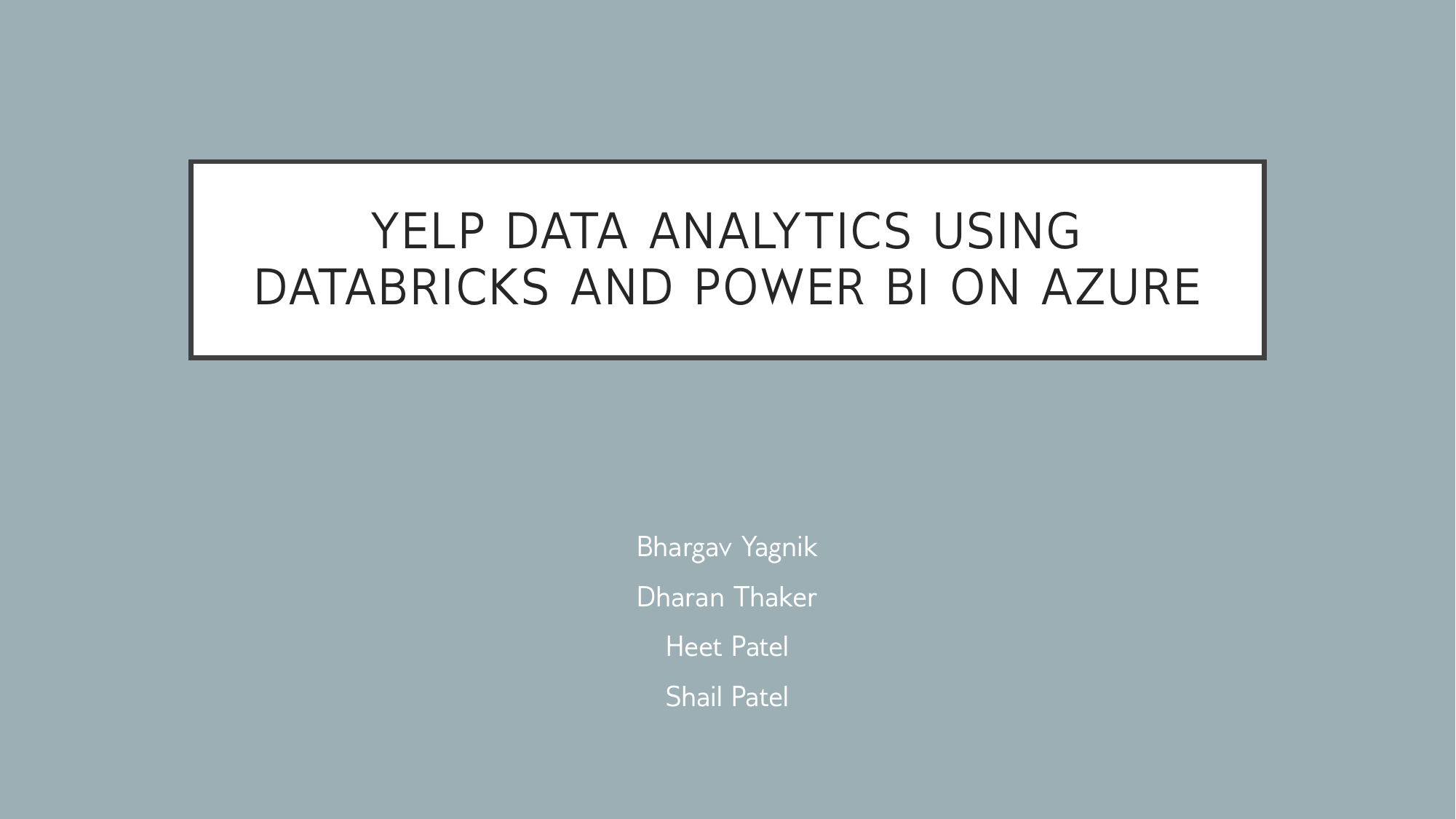

# YELP Data Analytics Using DataBricks and Power BI on Azure
Bhargav Yagnik
Dharan Thaker
Heet Patel
Shail Patel